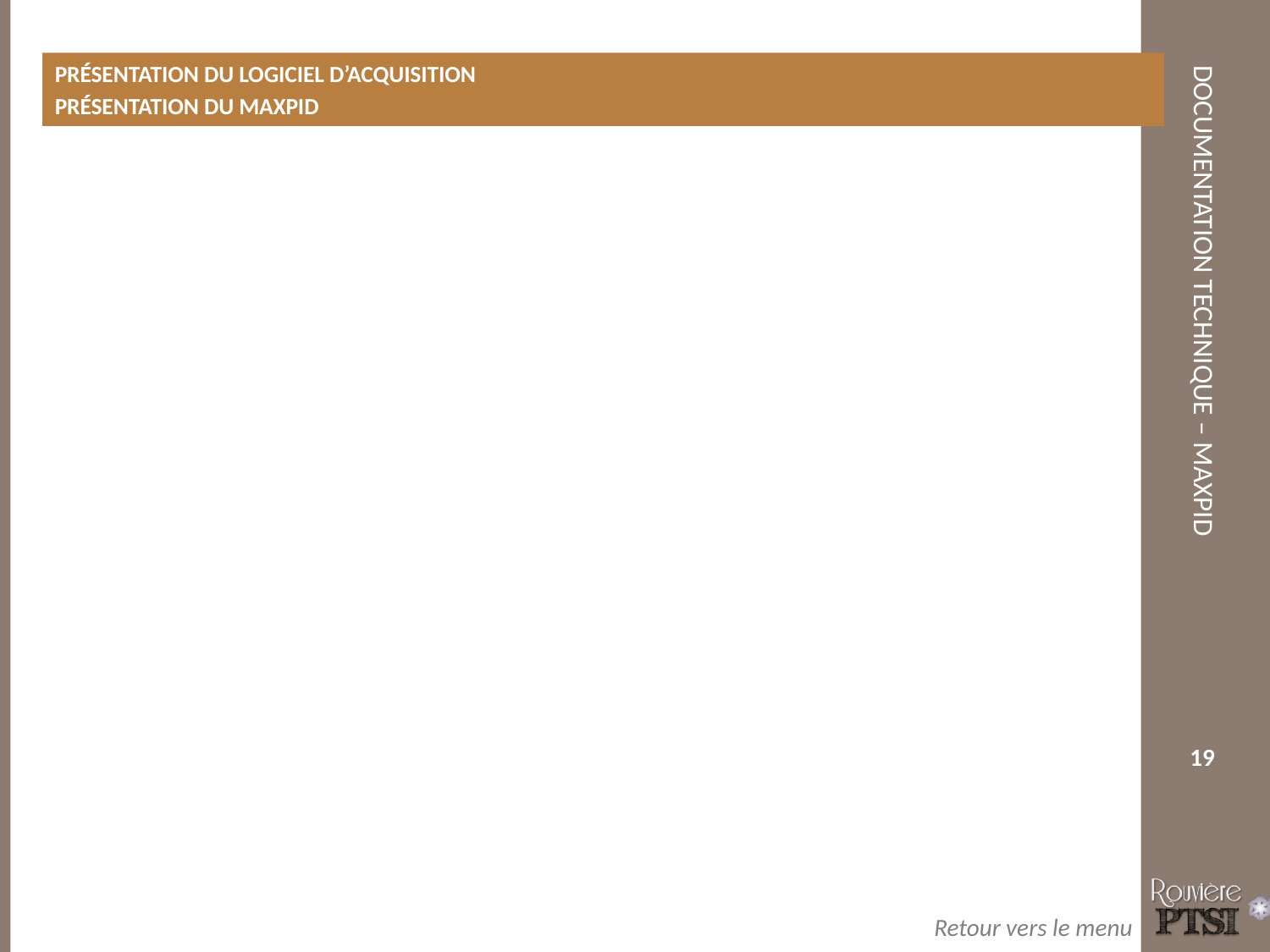

Présentation du logiciel d’acquisition
Présentation du maxpid

19
Retour vers le menu